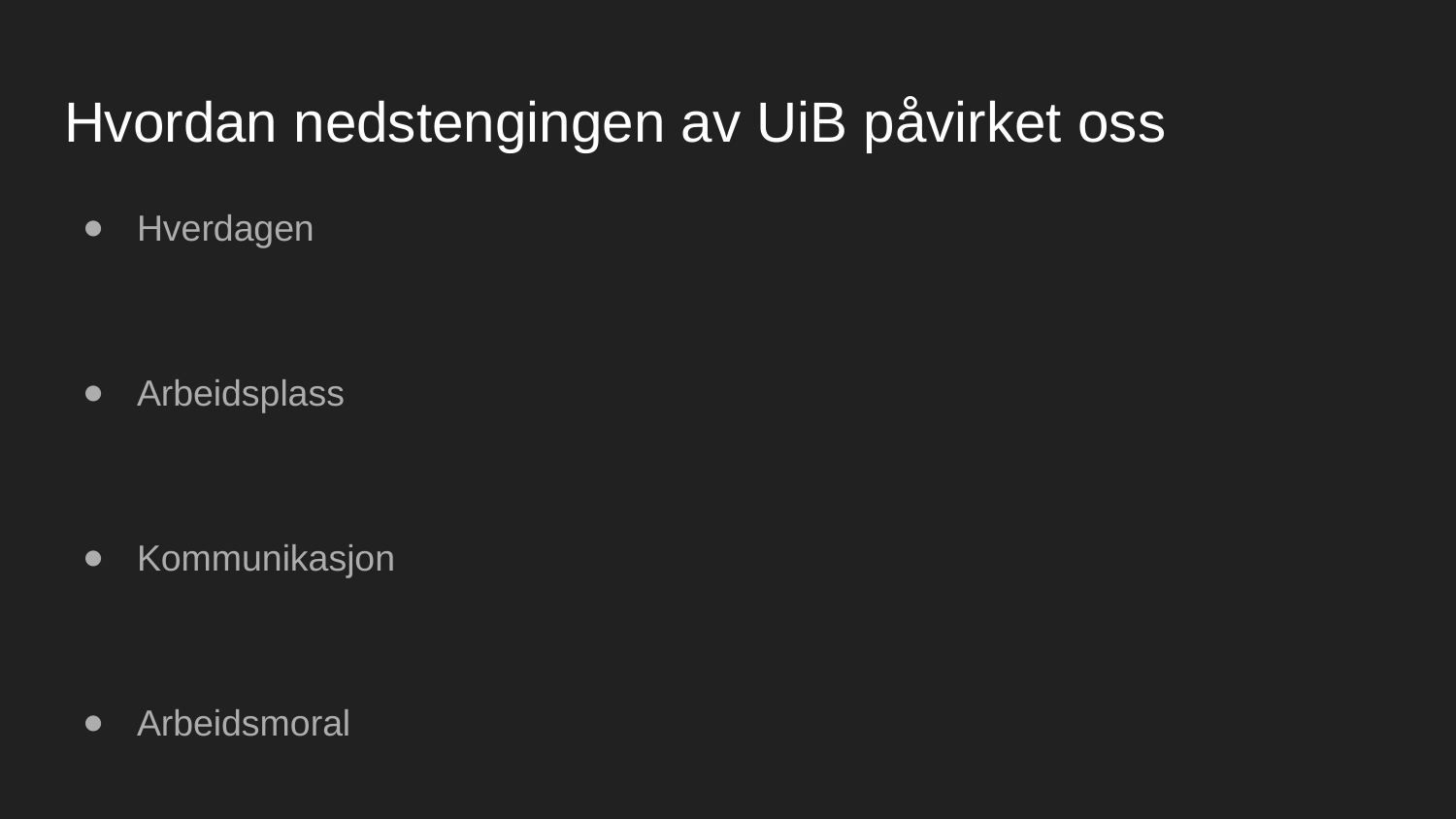

# Hvordan nedstengingen av UiB påvirket oss
Hverdagen

Arbeidsplass

Kommunikasjon

Arbeidsmoral